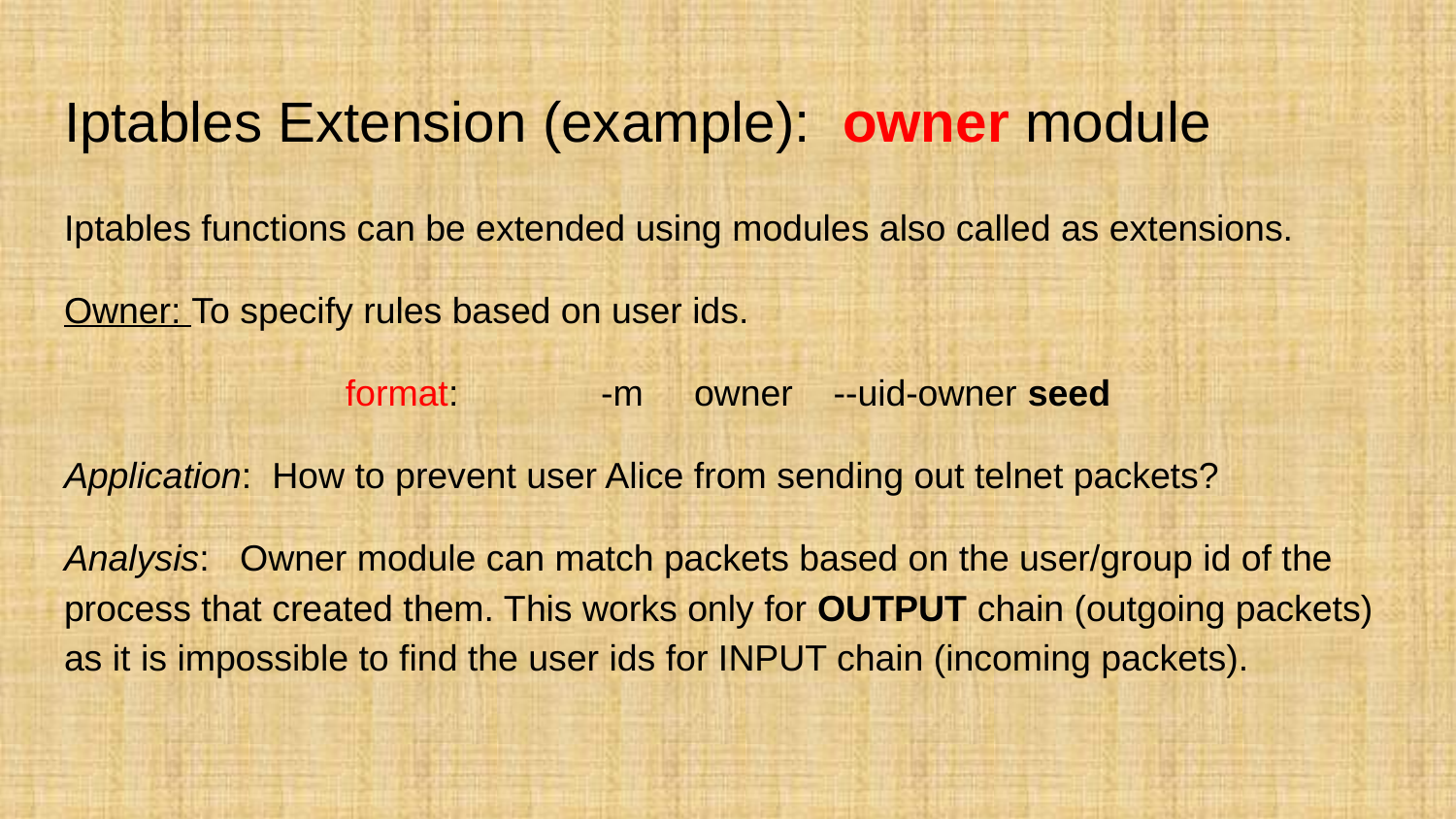

# Iptables Extension (example):  owner module
Iptables functions can be extended using modules also called as extensions.
Owner: To specify rules based on user ids.
format:              -m     owner    --uid-owner seed
Application:  How to prevent user Alice from sending out telnet packets?
Analysis:   Owner module can match packets based on the user/group id of the process that created them. This works only for OUTPUT chain (outgoing packets) as it is impossible to find the user ids for INPUT chain (incoming packets).